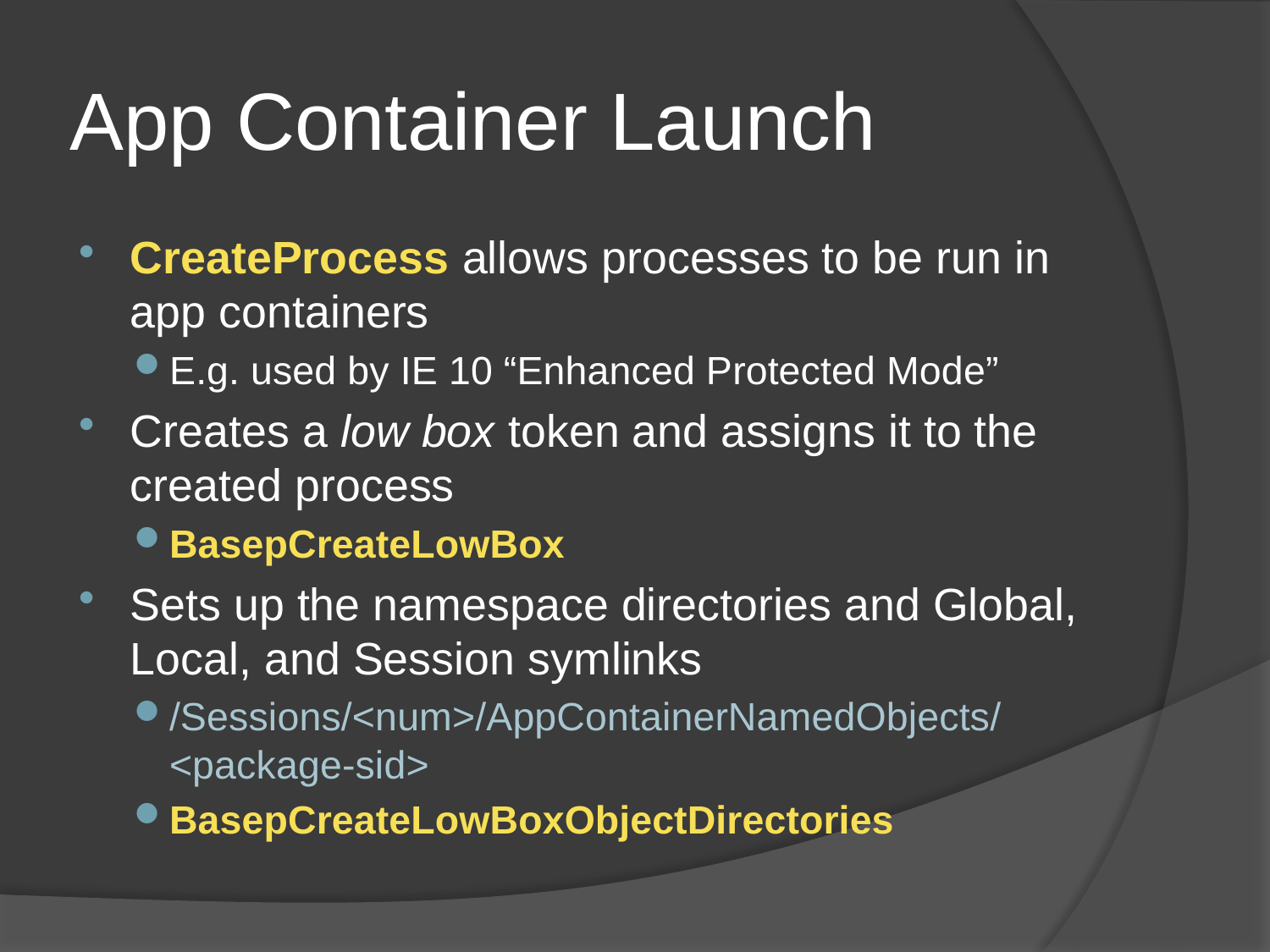

# App Container Launch
CreateProcess allows processes to be run in app containers
E.g. used by IE 10 “Enhanced Protected Mode”
Creates a low box token and assigns it to the created process
BasepCreateLowBox
Sets up the namespace directories and Global, Local, and Session symlinks
/Sessions/<num>/AppContainerNamedObjects/<package-sid>
BasepCreateLowBoxObjectDirectories